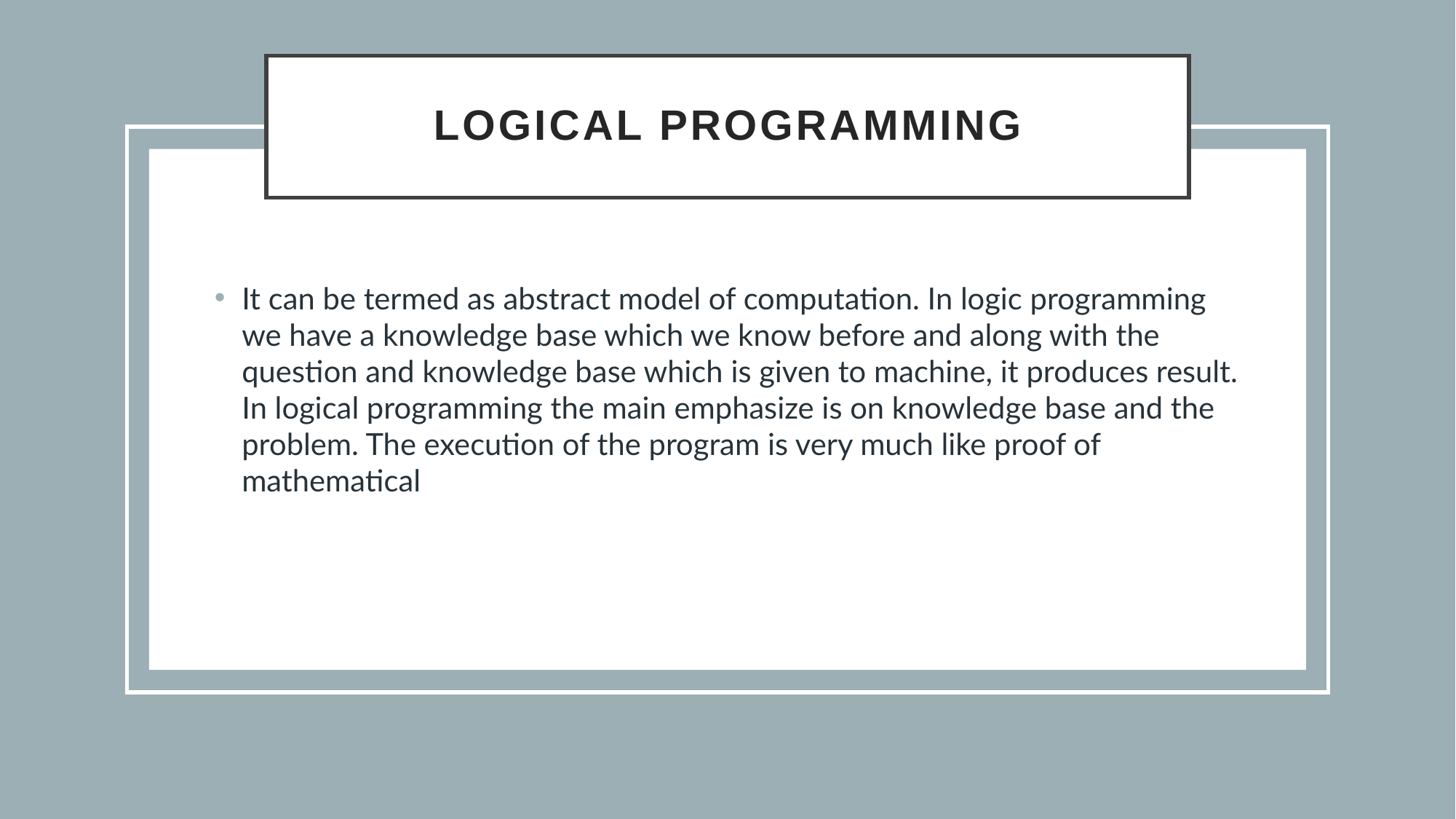

# Logical programming

It can be termed as abstract model of computation. In logic programming we have a knowledge base which we know before and along with the question and knowledge base which is given to machine, it produces result. In logical programming the main emphasize is on knowledge base and the problem. The execution of the program is very much like proof of mathematical